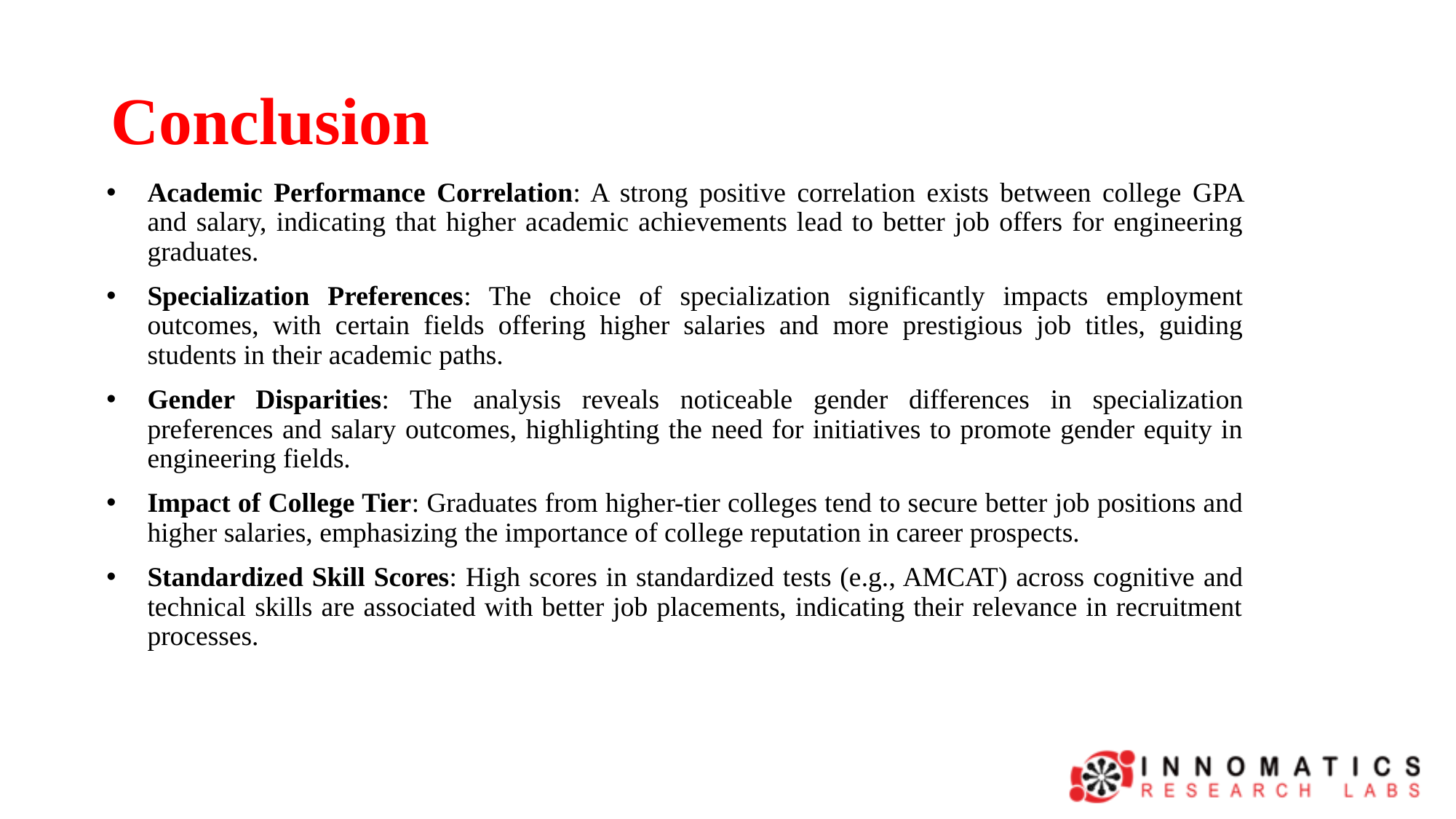

# Conclusion
Academic Performance Correlation: A strong positive correlation exists between college GPA and salary, indicating that higher academic achievements lead to better job offers for engineering graduates.
Specialization Preferences: The choice of specialization significantly impacts employment outcomes, with certain fields offering higher salaries and more prestigious job titles, guiding students in their academic paths.
Gender Disparities: The analysis reveals noticeable gender differences in specialization preferences and salary outcomes, highlighting the need for initiatives to promote gender equity in engineering fields.
Impact of College Tier: Graduates from higher-tier colleges tend to secure better job positions and higher salaries, emphasizing the importance of college reputation in career prospects.
Standardized Skill Scores: High scores in standardized tests (e.g., AMCAT) across cognitive and technical skills are associated with better job placements, indicating their relevance in recruitment processes.